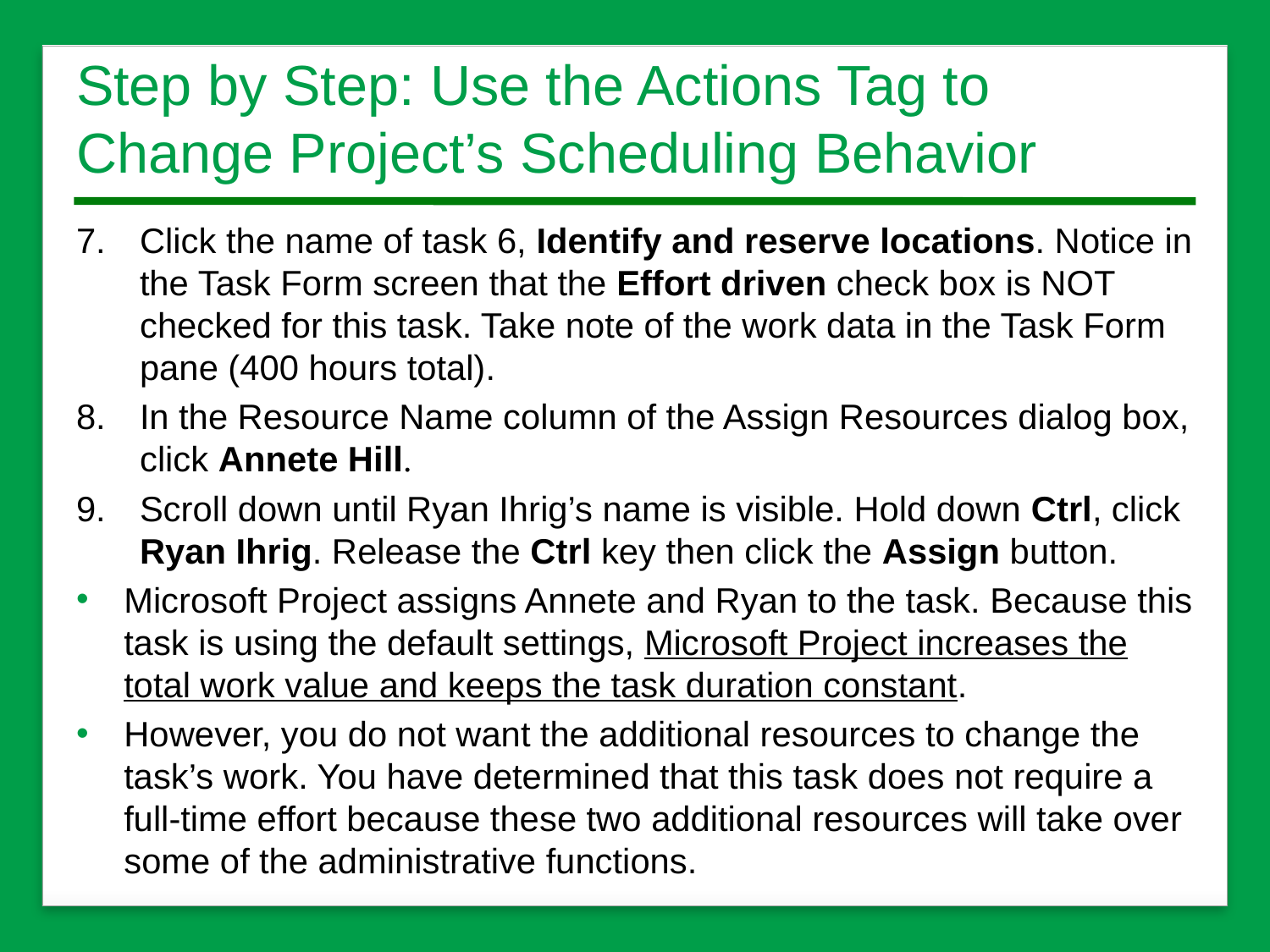

# Step by Step: Use the Actions Tag to Change Project’s Scheduling Behavior
7.	Click the name of task 6, Identify and reserve locations. Notice in the Task Form screen that the Effort driven check box is NOT checked for this task. Take note of the work data in the Task Form pane (400 hours total).
8.	In the Resource Name column of the Assign Resources dialog box, click Annete Hill.
9.	Scroll down until Ryan Ihrig’s name is visible. Hold down Ctrl, click Ryan Ihrig. Release the Ctrl key then click the Assign button.
Microsoft Project assigns Annete and Ryan to the task. Because this task is using the default settings, Microsoft Project increases the total work value and keeps the task duration constant.
However, you do not want the additional resources to change the task’s work. You have determined that this task does not require a full-time effort because these two additional resources will take over some of the administrative functions.